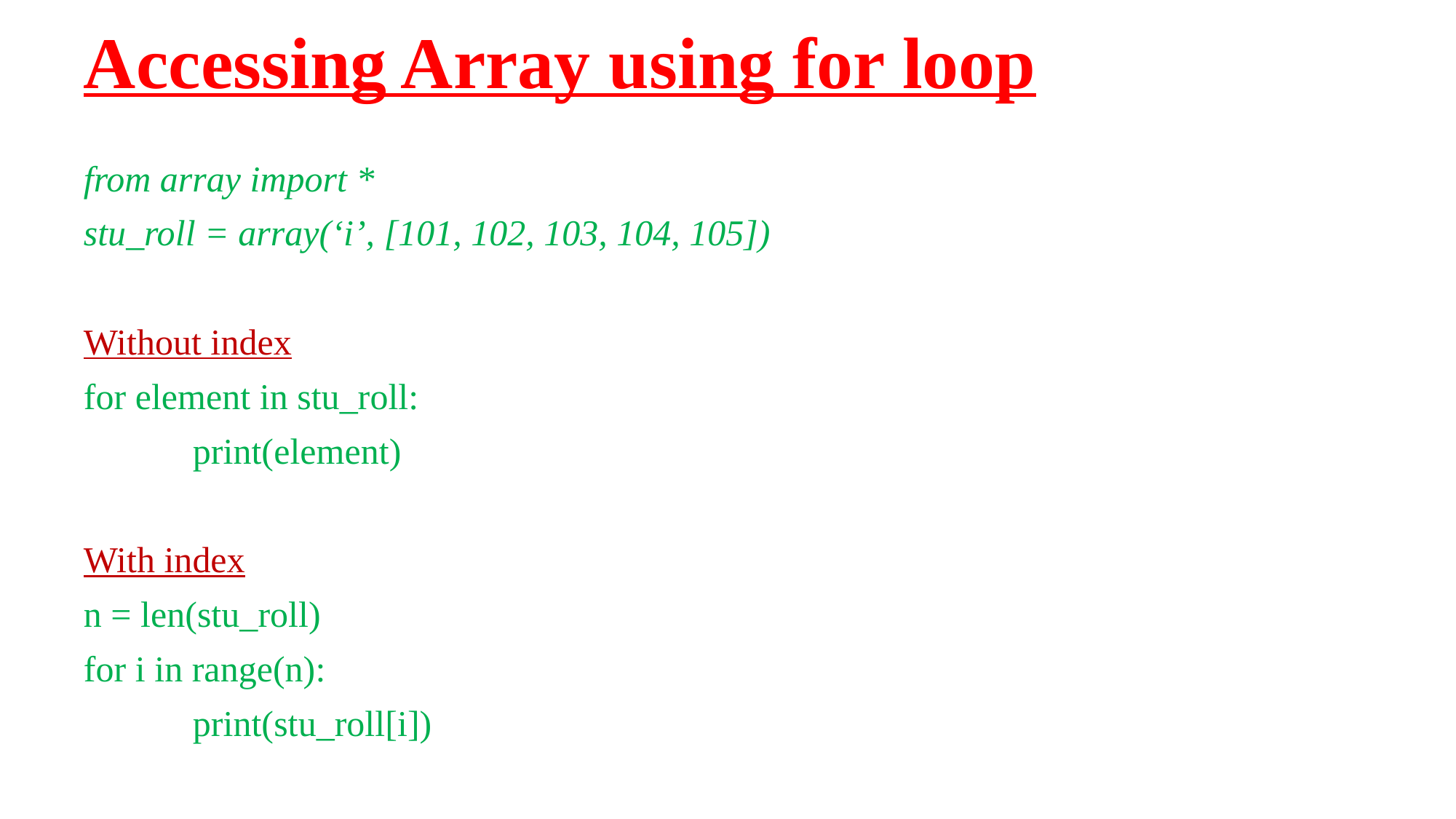

# Accessing Array using for loop
from array import *
stu_roll = array(‘i’, [101, 102, 103, 104, 105])

Without index
for element in stu_roll:
	print(element)

With index
n = len(stu_roll)
for i in range(n):
	print(stu_roll[i])